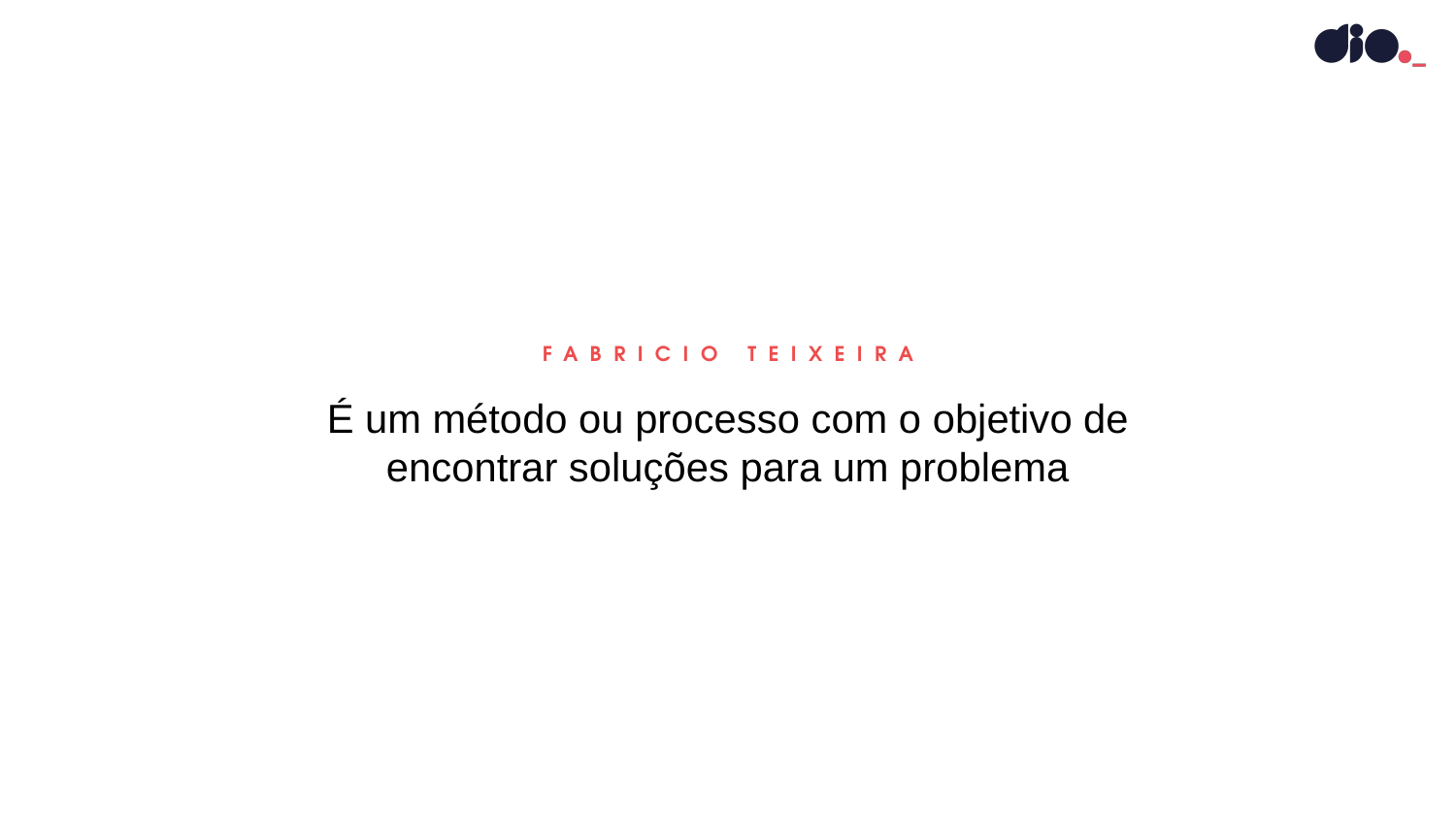

FABRICIO TEIXEIRA
É um método ou processo com o objetivo de encontrar soluções para um problema